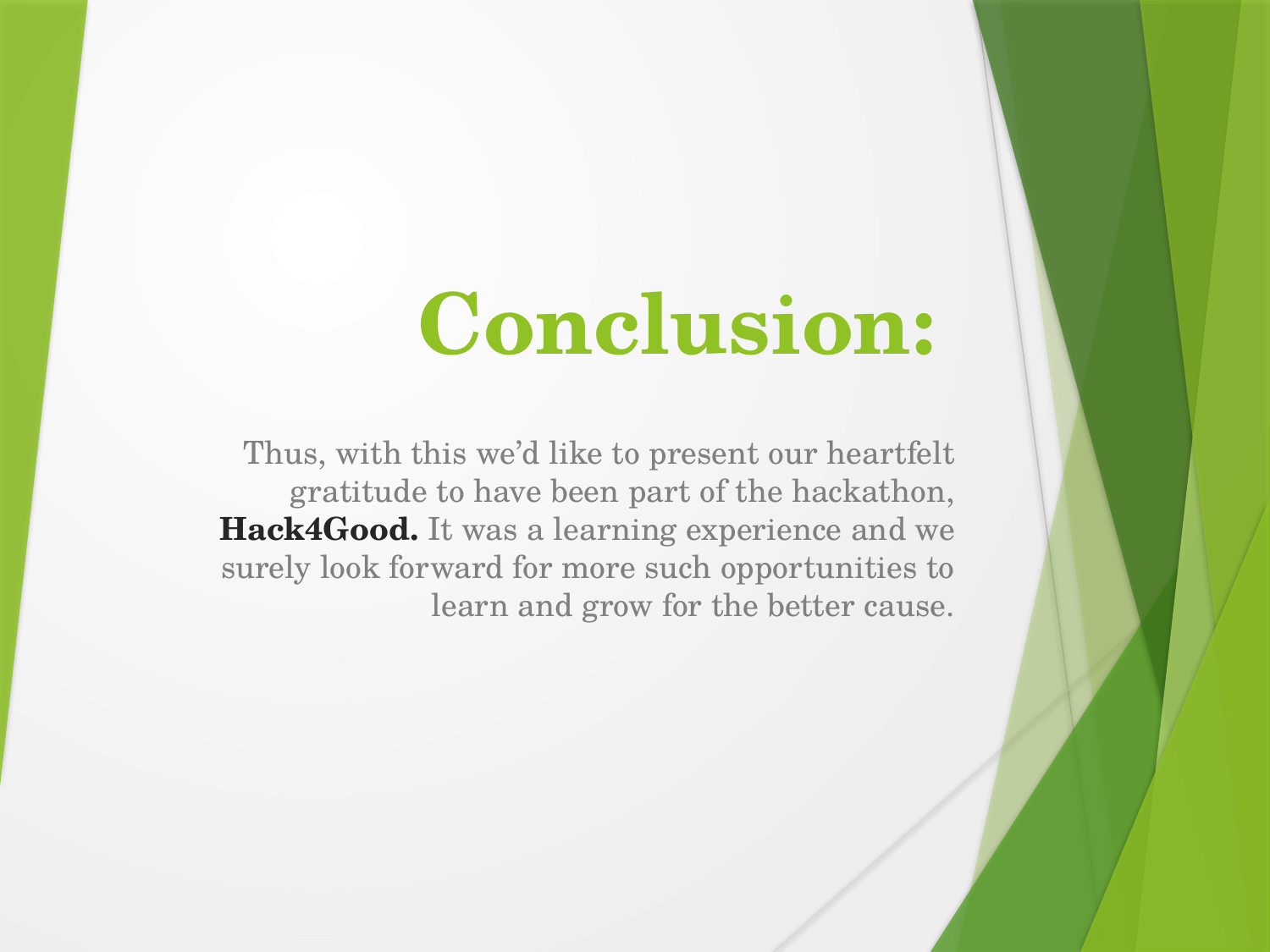

# Conclusion:
Thus, with this we’d like to present our heartfelt gratitude to have been part of the hackathon, Hack4Good. It was a learning experience and we surely look forward for more such opportunities to learn and grow for the better cause.